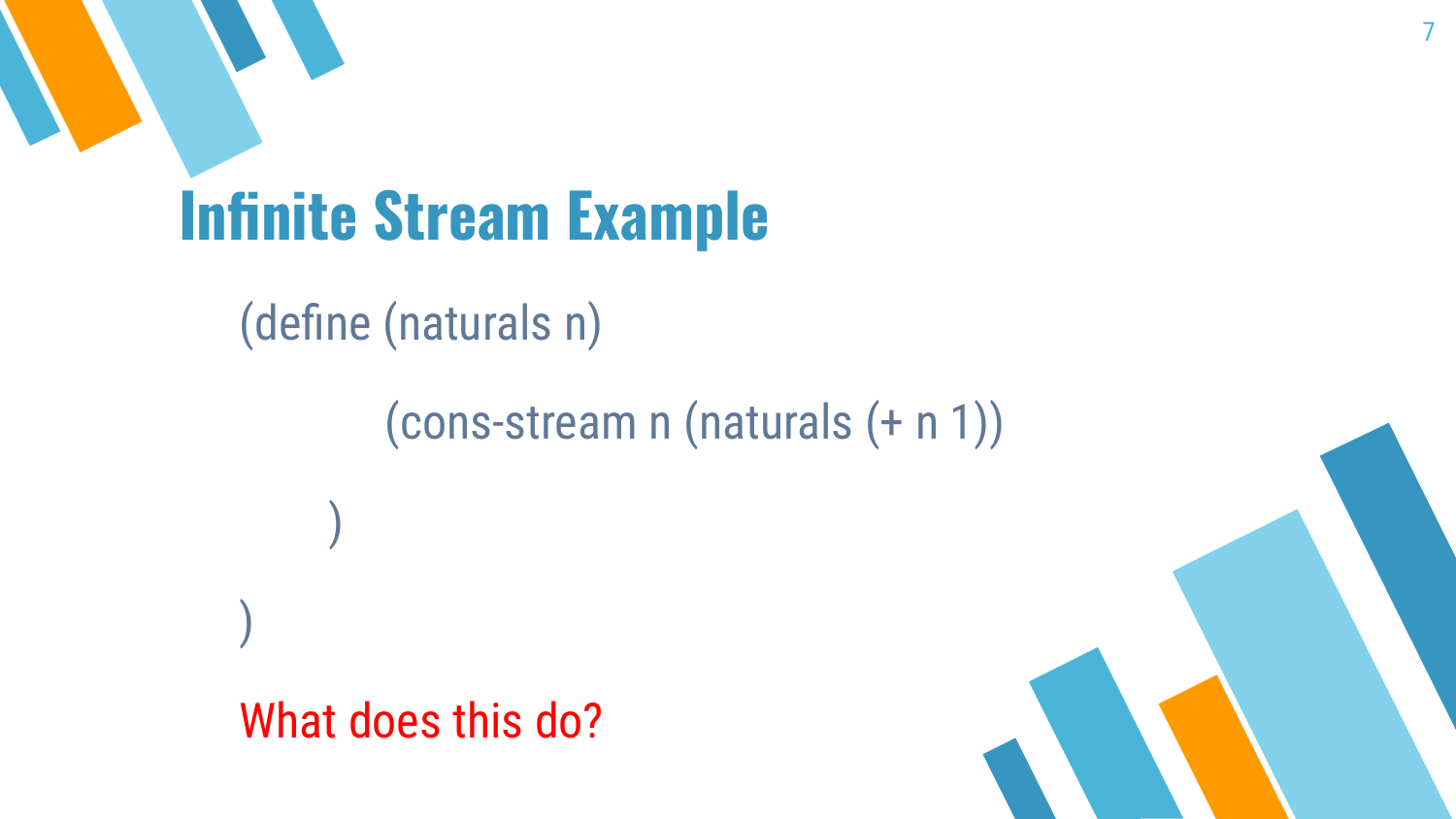

7
# Infinite Stream Example
(define (naturals n)
	(cons-stream n (naturals (+ n 1))
        )
)
What does this do?